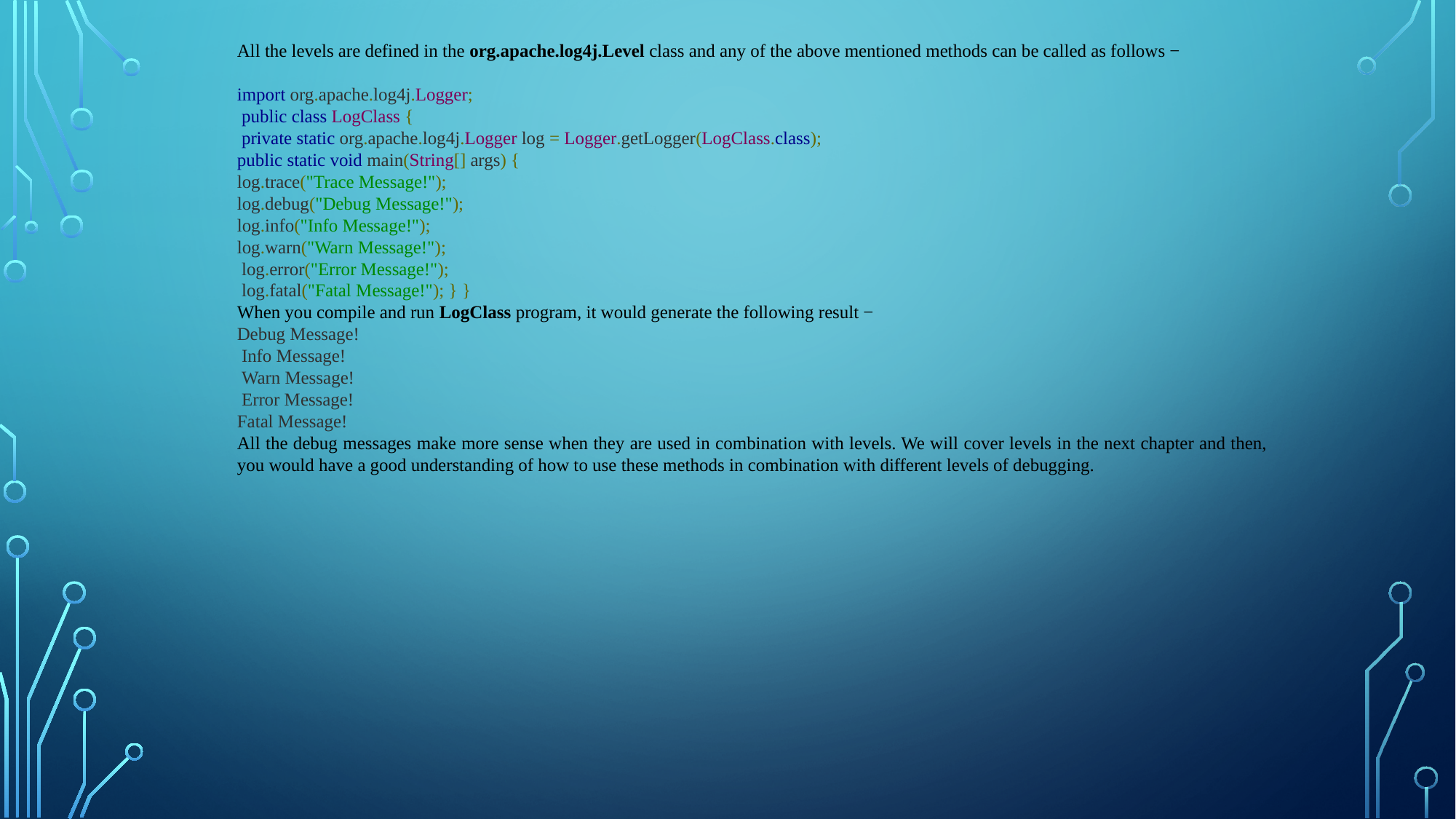

All the levels are defined in the org.apache.log4j.Level class and any of the above mentioned methods can be called as follows −

import org.apache.log4j.Logger;
 public class LogClass {
 private static org.apache.log4j.Logger log = Logger.getLogger(LogClass.class);
public static void main(String[] args) {
log.trace("Trace Message!");
log.debug("Debug Message!");
log.info("Info Message!");
log.warn("Warn Message!");
 log.error("Error Message!");
 log.fatal("Fatal Message!"); } }
When you compile and run LogClass program, it would generate the following result −
Debug Message!
 Info Message!
 Warn Message!
 Error Message!
Fatal Message!
All the debug messages make more sense when they are used in combination with levels. We will cover levels in the next chapter and then, you would have a good understanding of how to use these methods in combination with different levels of debugging.